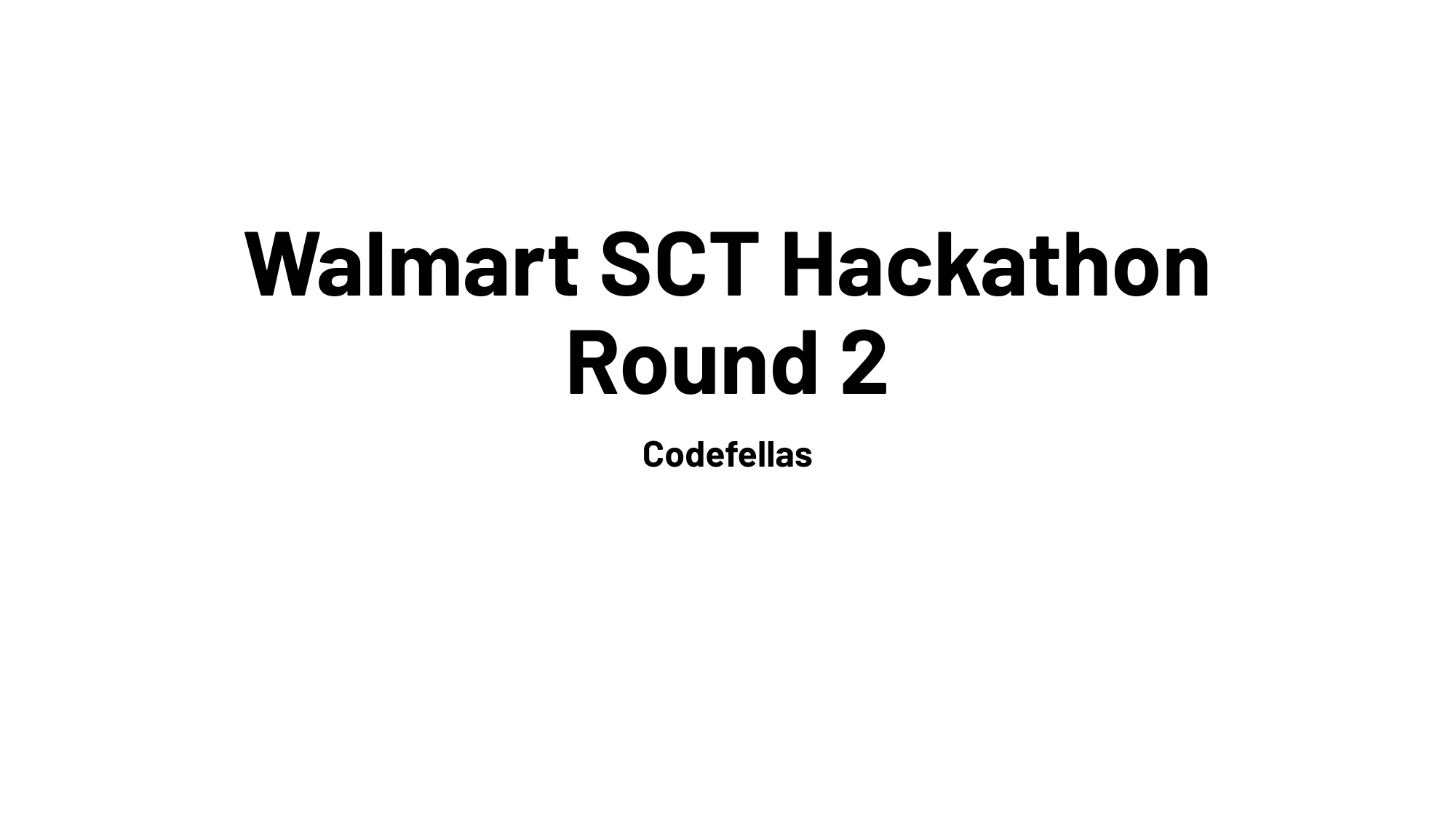

# Walmart SCT Hackathon Round 2
Codefellas